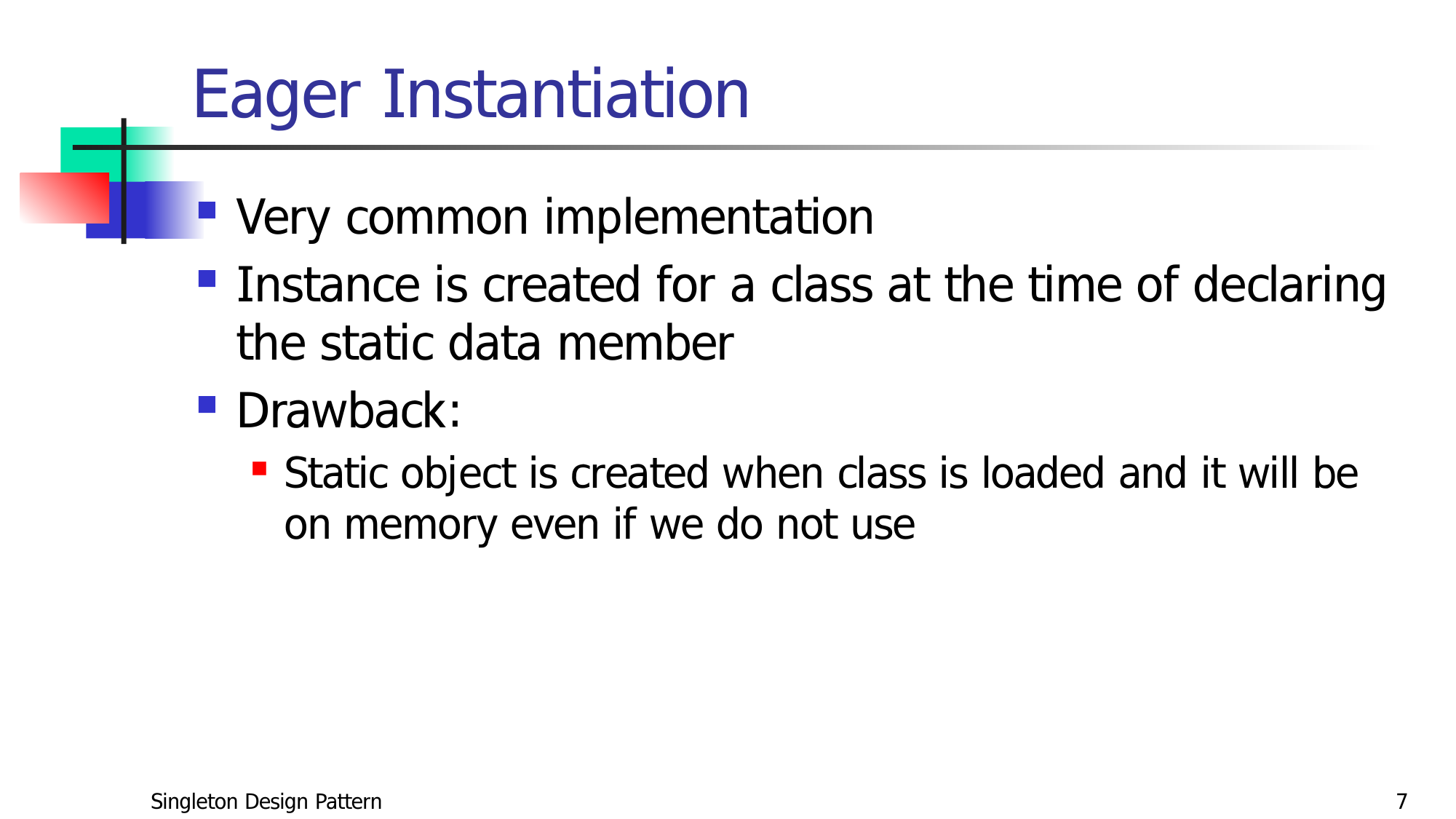

# Eager Instantiation
Very common implementation
Instance is created for a class at the time of declaring the static data member
Drawback:
Static object is created when class is loaded and it will be on memory even if we do not use
Singleton Design Pattern
7